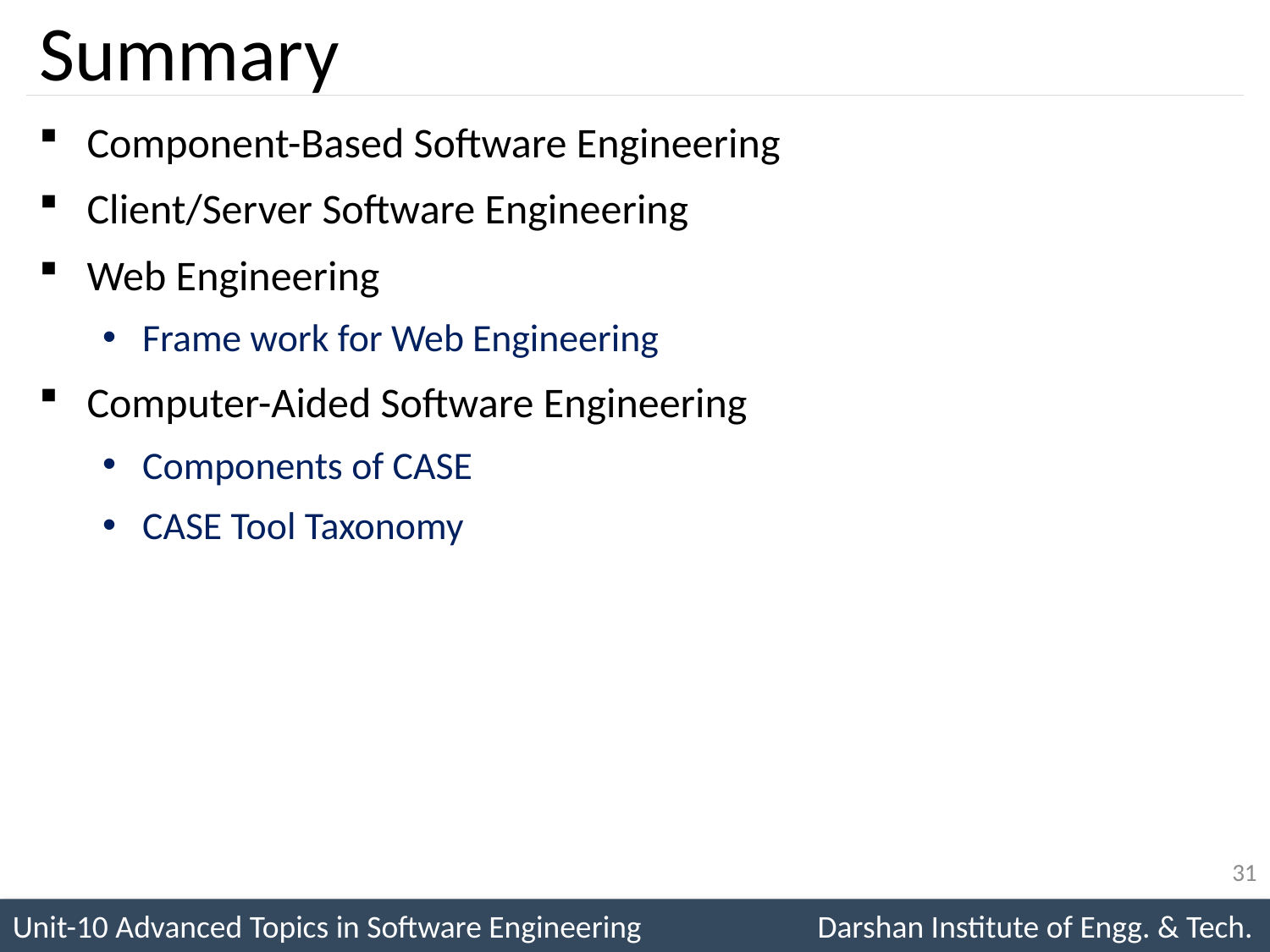

# Summary
Component-Based Software Engineering
Client/Server Software Engineering
Web Engineering
Frame work for Web Engineering
Computer-Aided Software Engineering
Components of CASE
CASE Tool Taxonomy
31